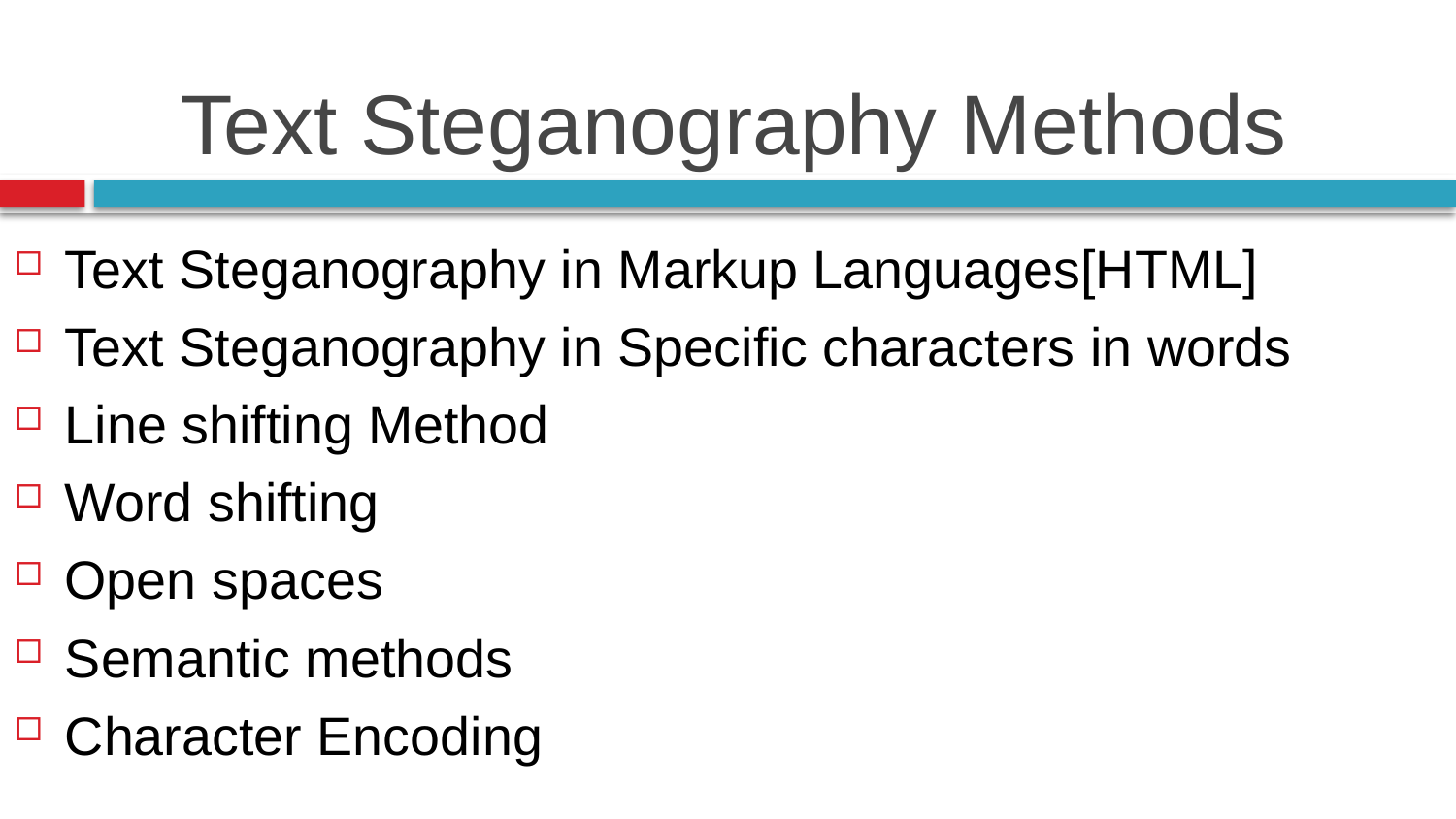

# Text Steganography Methods
Text Steganography in Markup Languages[HTML]
Text Steganography in Specific characters in words
Line shifting Method
Word shifting
Open spaces
Semantic methods
Character Encoding